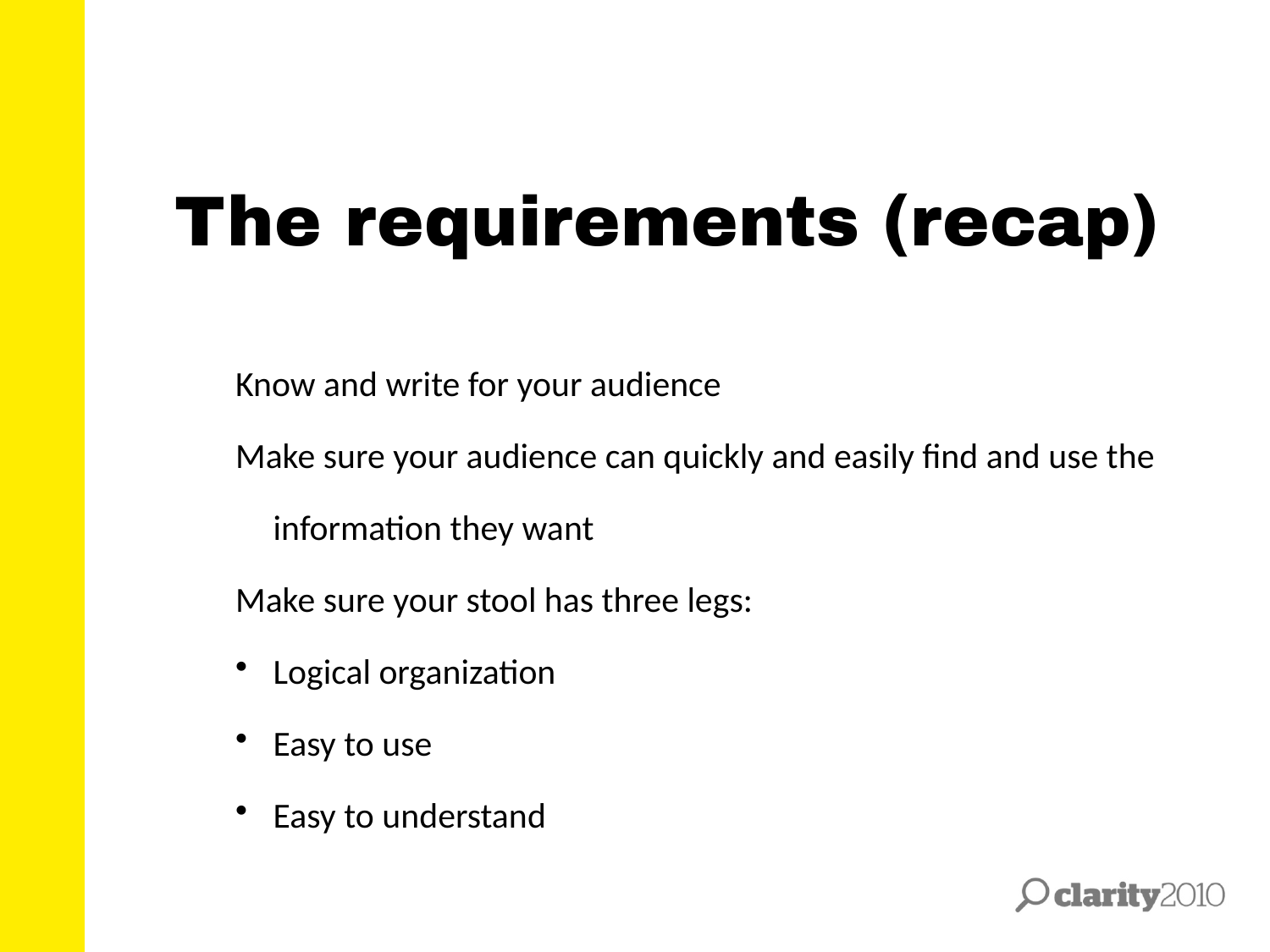

# The requirements (recap)
Know and write for your audience
Make sure your audience can quickly and easily find and use the information they want
Make sure your stool has three legs:
Logical organization
Easy to use
Easy to understand